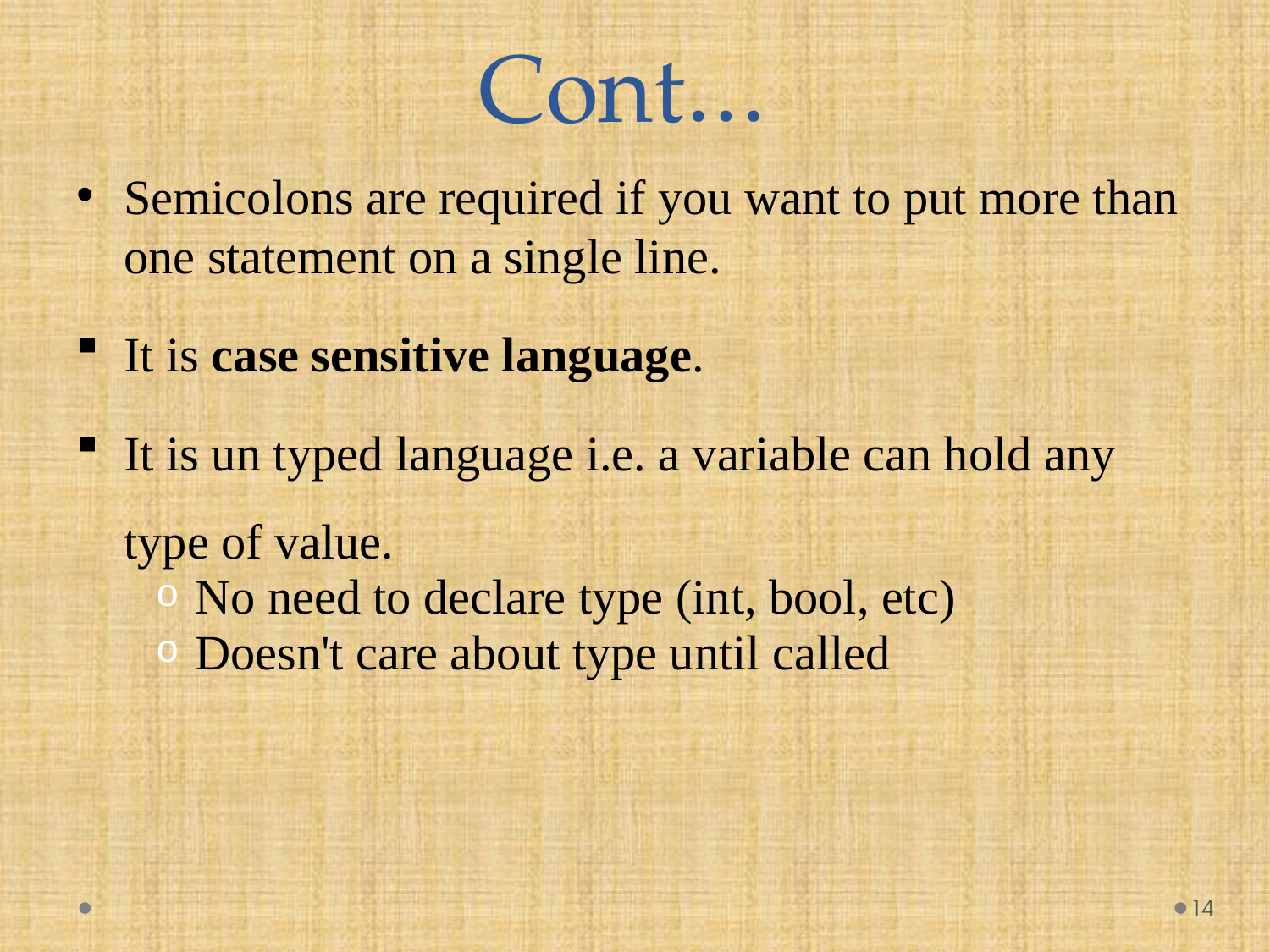

# Cont…
Semicolons are required if you want to put more than one statement on a single line.
It is case sensitive language.
It is un typed language i.e. a variable can hold any type of value.
No need to declare type (int, bool, etc)
Doesn't care about type until called

14